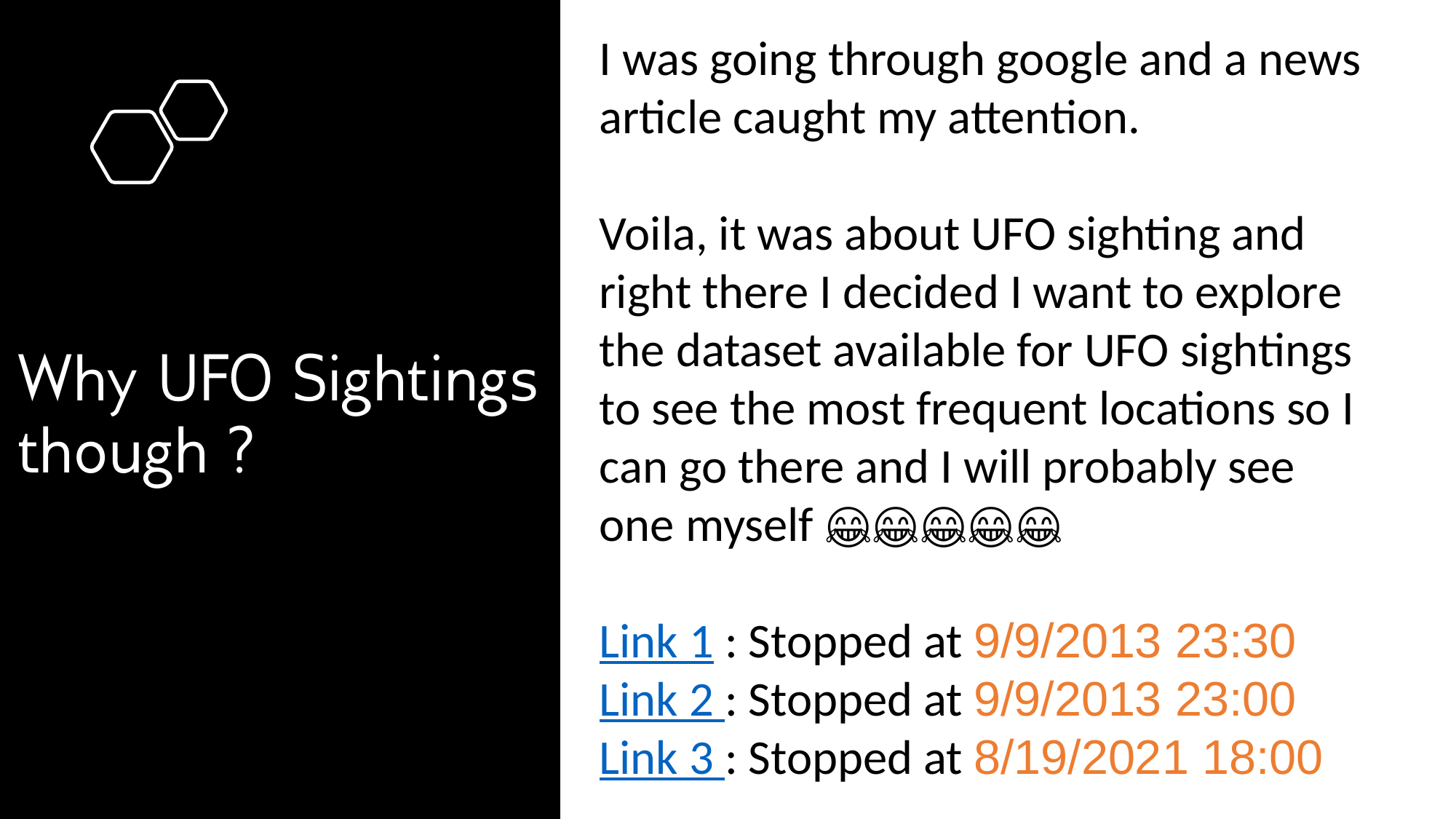

I was going through google and a news article caught my attention.

Voila, it was about UFO sighting and right there I decided I want to explore the dataset available for UFO sightings to see the most frequent locations so I can go there and I will probably see one myself 😂😂😂😂😂

Link 1 : Stopped at 9/9/2013 23:30
Link 2 : Stopped at 9/9/2013 23:00
Link 3 : Stopped at 8/19/2021 18:00

# Why UFO Sightings though ?